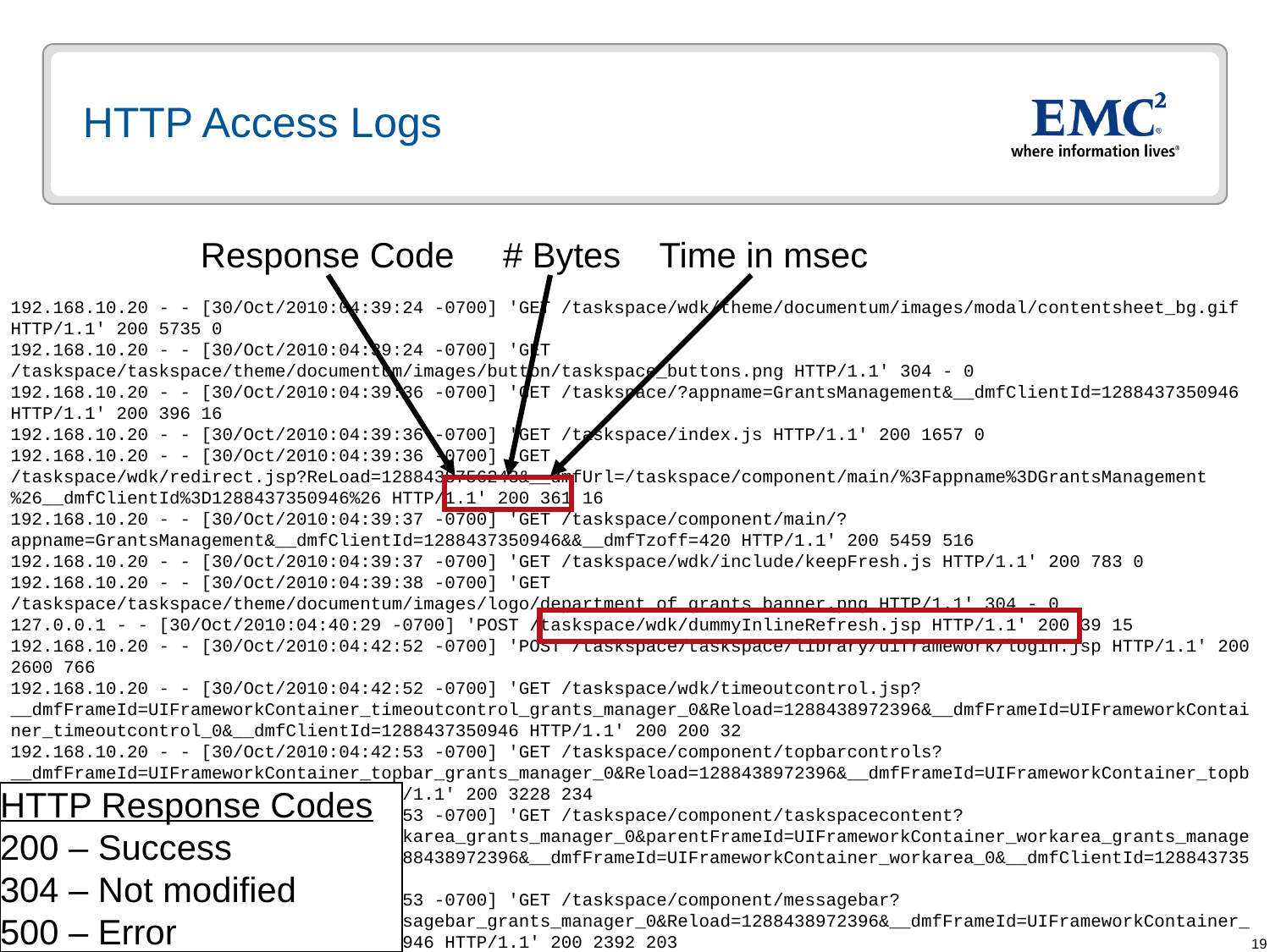

# HTTP Access Logs
Response Code     # Bytes    Time in msec

192.168.10.20 - - [30/Oct/2010:04:39:24 -0700] 'GET /taskspace/wdk/theme/documentum/images/modal/contentsheet_bg.gif HTTP/1.1' 200 5735 0
192.168.10.20 - - [30/Oct/2010:04:39:24 -0700] 'GET /taskspace/taskspace/theme/documentum/images/button/taskspace_buttons.png HTTP/1.1' 304 - 0
192.168.10.20 - - [30/Oct/2010:04:39:36 -0700] 'GET /taskspace/?appname=GrantsManagement&__dmfClientId=1288437350946 HTTP/1.1' 200 396 16
192.168.10.20 - - [30/Oct/2010:04:39:36 -0700] 'GET /taskspace/index.js HTTP/1.1' 200 1657 0
192.168.10.20 - - [30/Oct/2010:04:39:36 -0700] 'GET /taskspace/wdk/redirect.jsp?ReLoad=1288438756243&__dmfUrl=/taskspace/component/main/%3Fappname%3DGrantsManagement%26__dmfClientId%3D1288437350946%26 HTTP/1.1' 200 361 16
192.168.10.20 - - [30/Oct/2010:04:39:37 -0700] 'GET /taskspace/component/main/?appname=GrantsManagement&__dmfClientId=1288437350946&&__dmfTzoff=420 HTTP/1.1' 200 5459 516
192.168.10.20 - - [30/Oct/2010:04:39:37 -0700] 'GET /taskspace/wdk/include/keepFresh.js HTTP/1.1' 200 783 0
192.168.10.20 - - [30/Oct/2010:04:39:38 -0700] 'GET /taskspace/taskspace/theme/documentum/images/logo/department_of_grants_banner.png HTTP/1.1' 304 - 0
127.0.0.1 - - [30/Oct/2010:04:40:29 -0700] 'POST /taskspace/wdk/dummyInlineRefresh.jsp HTTP/1.1' 200 39 15
192.168.10.20 - - [30/Oct/2010:04:42:52 -0700] 'POST /taskspace/taskspace/library/uiframework/login.jsp HTTP/1.1' 200 2600 766
192.168.10.20 - - [30/Oct/2010:04:42:52 -0700] 'GET /taskspace/wdk/timeoutcontrol.jsp?__dmfFrameId=UIFrameworkContainer_timeoutcontrol_grants_manager_0&Reload=1288438972396&__dmfFrameId=UIFrameworkContainer_timeoutcontrol_0&__dmfClientId=1288437350946 HTTP/1.1' 200 200 32
192.168.10.20 - - [30/Oct/2010:04:42:53 -0700] 'GET /taskspace/component/topbarcontrols?__dmfFrameId=UIFrameworkContainer_topbar_grants_manager_0&Reload=1288438972396&__dmfFrameId=UIFrameworkContainer_topbar_0&__dmfClientId=1288437350946 HTTP/1.1' 200 3228 234
192.168.10.20 - - [30/Oct/2010:04:42:53 -0700] 'GET /taskspace/component/taskspacecontent?__dmfFrameId=UIFrameworkContainer_workarea_grants_manager_0&parentFrameId=UIFrameworkContainer_workarea_grants_manager_0&__dmfRefreshFrame=false&Reload=1288438972396&__dmfFrameId=UIFrameworkContainer_workarea_0&__dmfClientId=1288437350946 HTTP/1.1' 200 1029 219
192.168.10.20 - - [30/Oct/2010:04:42:53 -0700] 'GET /taskspace/component/messagebar?__dmfFrameId=UIFrameworkContainer_messagebar_grants_manager_0&Reload=1288438972396&__dmfFrameId=UIFrameworkContainer_messagebar_0&__dmfClientId=1288437350946 HTTP/1.1' 200 2392 203
192.168.10.20 - - [30/Oct/2010:04:42:53 -0700] 'GET /taskspace/component/imgmgrnav?__dmfFrameId=UIFrameworkContainer_navigation_grants_manager_0&Reload=1288438972396&__dmfFrameId=UIFrameworkContainer_navigation_0&__dmfClientId=1288437350946 HTTP/1.1' 200 3442 188
192.168.10.20 - - [30/Oct/2010:04:42:55 -0700] 'GET /taskspace/taskspace/theme/documentum/images/titlebar/topbarGradient.png HTTP/1.1' 304 - 0

HTTP Response Codes
200 – Success
304 – Not modified
500 – Error